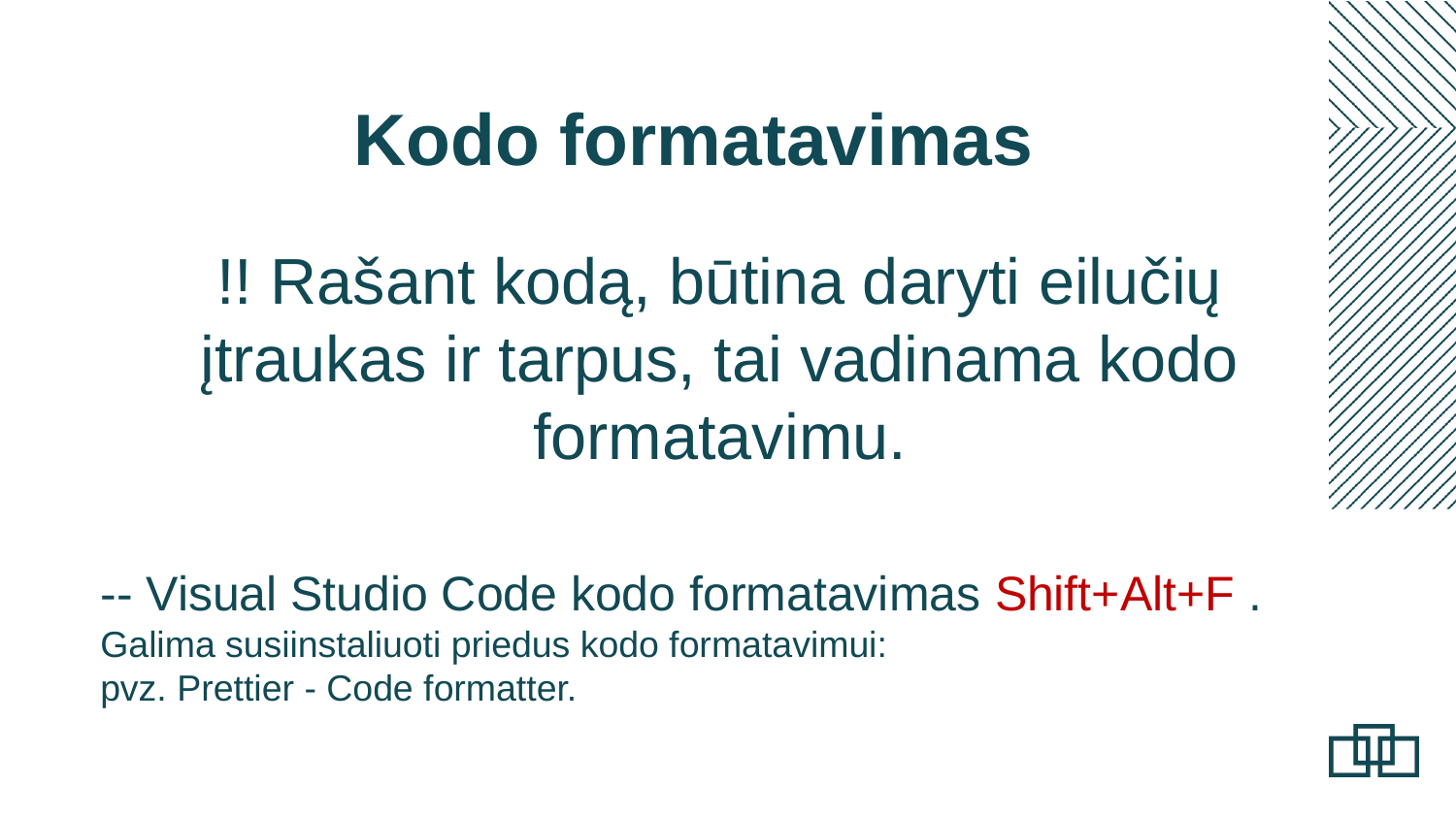

Kodo formatavimas
!! Rašant kodą, būtina daryti eilučių įtraukas ir tarpus, tai vadinama kodo formatavimu.
-- Visual Studio Code kodo formatavimas Shift+Alt+F .
Galima susiinstaliuoti priedus kodo formatavimui:
pvz. Prettier - Code formatter.